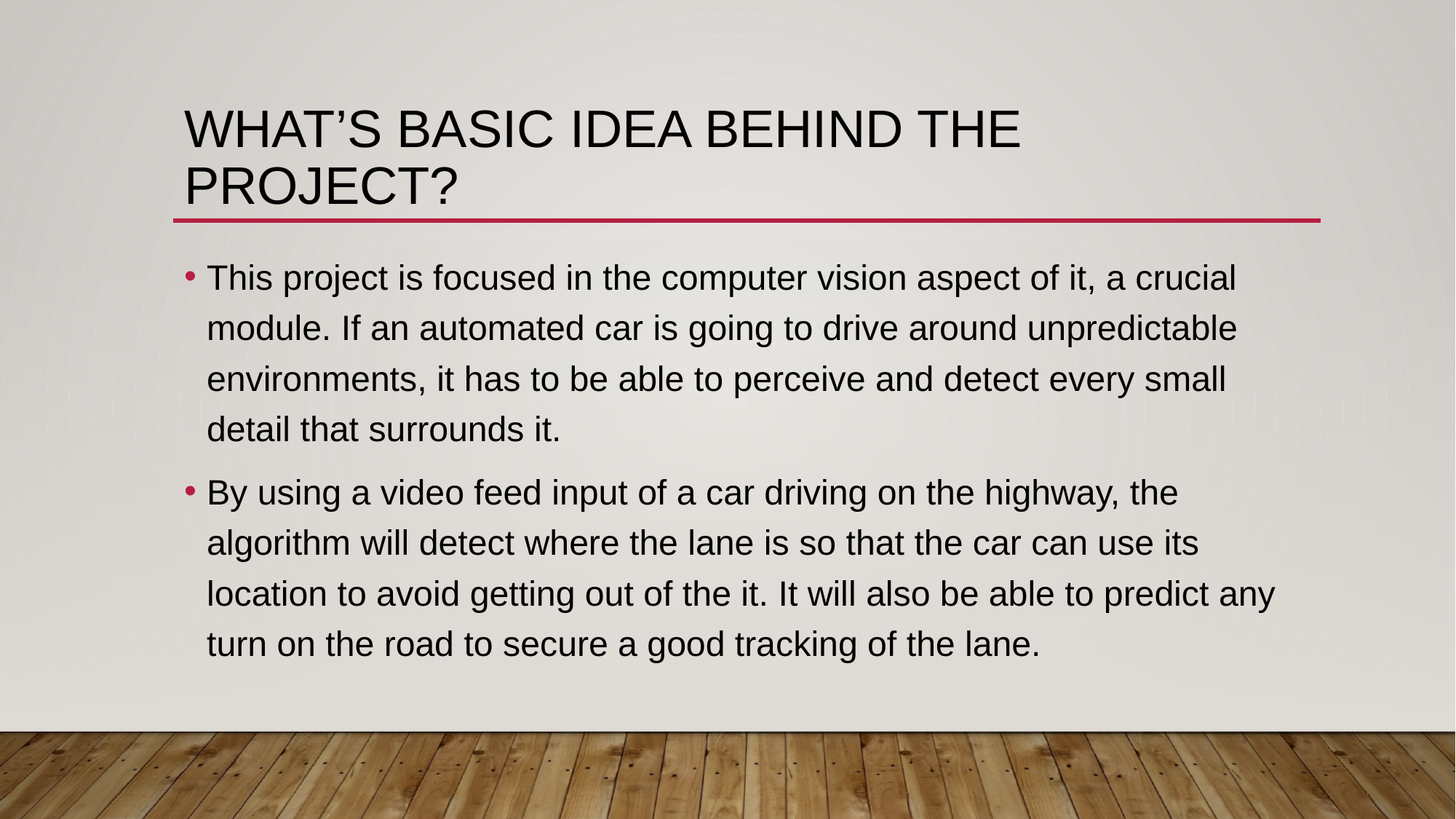

# What’s Basic Idea Behind The Project?
This project is focused in the computer vision aspect of it, a crucial module. If an automated car is going to drive around unpredictable environments, it has to be able to perceive and detect every small detail that surrounds it.
By using a video feed input of a car driving on the highway, the algorithm will detect where the lane is so that the car can use its location to avoid getting out of the it. It will also be able to predict any turn on the road to secure a good tracking of the lane.